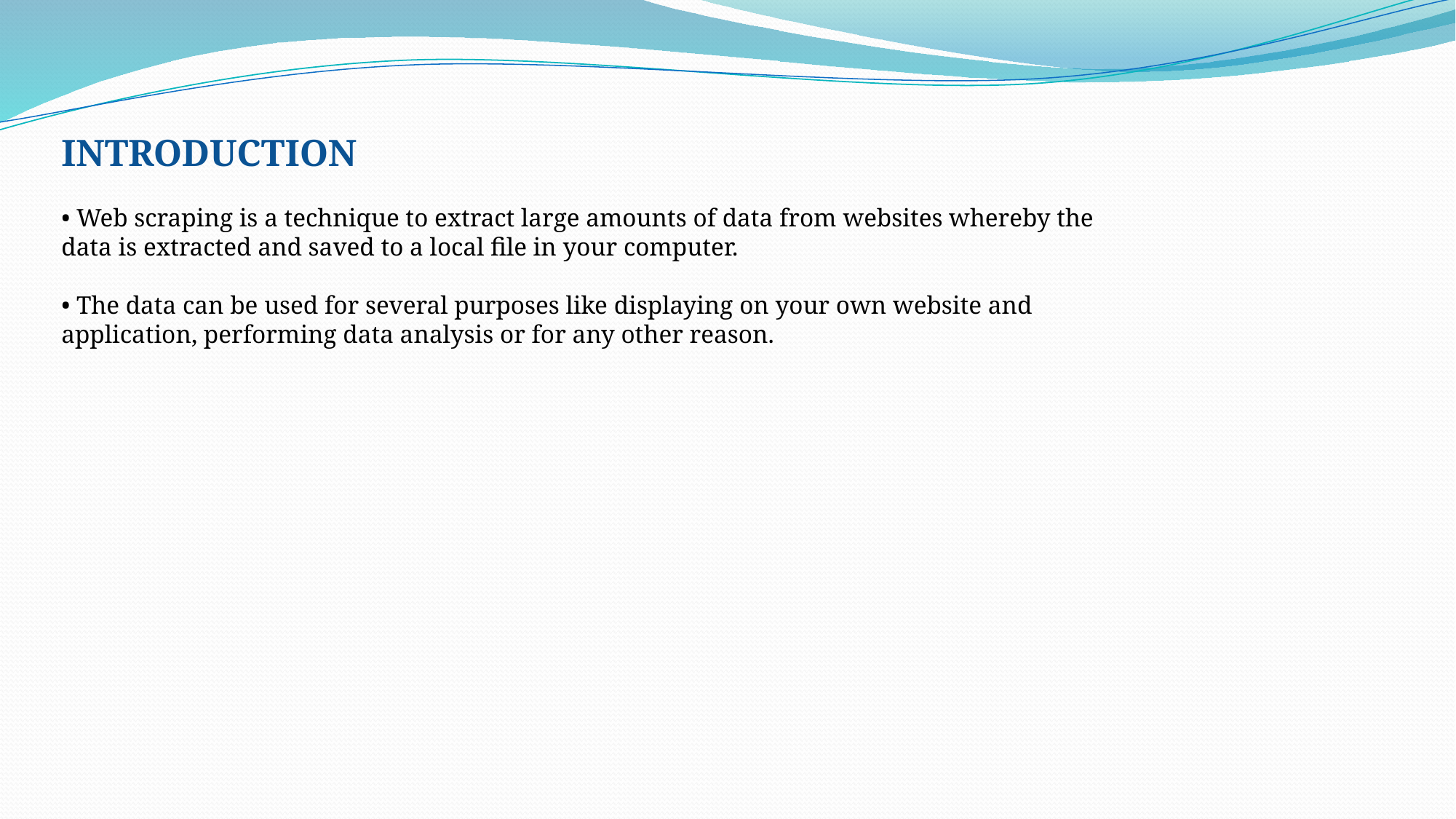

INTRODUCTION

• Web scraping is a technique to extract large amounts of data from websites whereby the data is extracted and saved to a local file in your computer.

• The data can be used for several purposes like displaying on your own website and application, performing data analysis or for any other reason.